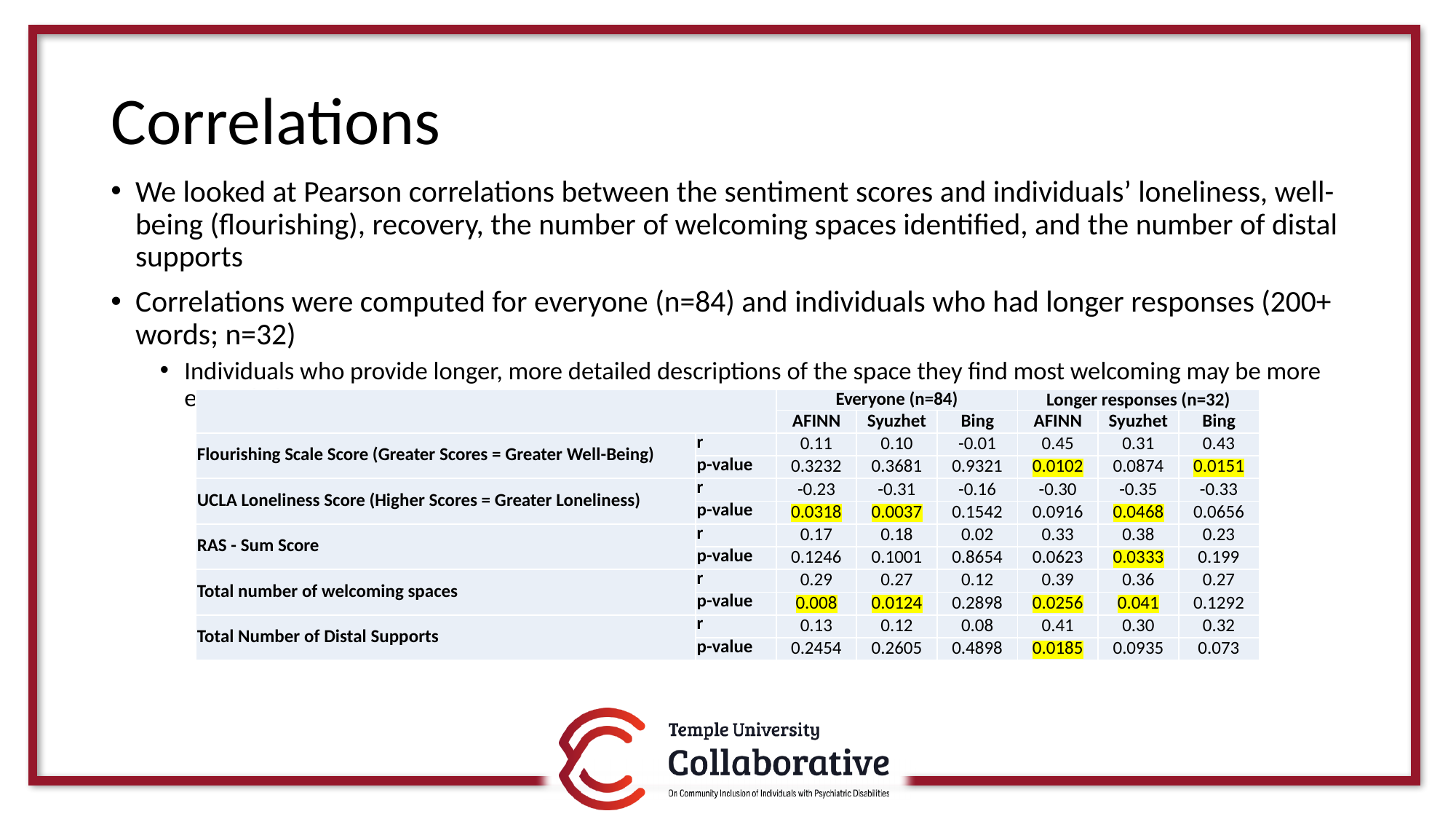

# Correlations
We looked at Pearson correlations between the sentiment scores and individuals’ loneliness, well-being (flourishing), recovery, the number of welcoming spaces identified, and the number of distal supports
Correlations were computed for everyone (n=84) and individuals who had longer responses (200+ words; n=32)
Individuals who provide longer, more detailed descriptions of the space they find most welcoming may be more excited about it.

|  |  | Everyone (n=84) |  |  | Longer responses (n=32) |  |  |
| --- | --- | --- | --- | --- | --- | --- | --- |
|  |  | AFINN | Syuzhet | Bing | AFINN | Syuzhet | Bing |
| Flourishing Scale Score (Greater Scores = Greater Well-Being) | r | 0.11 | 0.10 | -0.01 | 0.45 | 0.31 | 0.43 |
|  | p-value | 0.3232 | 0.3681 | 0.9321 | 0.0102 | 0.0874 | 0.0151 |
| UCLA Loneliness Score (Higher Scores = Greater Loneliness) | r | -0.23 | -0.31 | -0.16 | -0.30 | -0.35 | -0.33 |
|  | p-value | 0.0318 | 0.0037 | 0.1542 | 0.0916 | 0.0468 | 0.0656 |
| RAS - Sum Score | r | 0.17 | 0.18 | 0.02 | 0.33 | 0.38 | 0.23 |
|  | p-value | 0.1246 | 0.1001 | 0.8654 | 0.0623 | 0.0333 | 0.199 |
| Total number of welcoming spaces | r | 0.29 | 0.27 | 0.12 | 0.39 | 0.36 | 0.27 |
|  | p-value | 0.008 | 0.0124 | 0.2898 | 0.0256 | 0.041 | 0.1292 |
| Total Number of Distal Supports | r | 0.13 | 0.12 | 0.08 | 0.41 | 0.30 | 0.32 |
|  | p-value | 0.2454 | 0.2605 | 0.4898 | 0.0185 | 0.0935 | 0.073 |